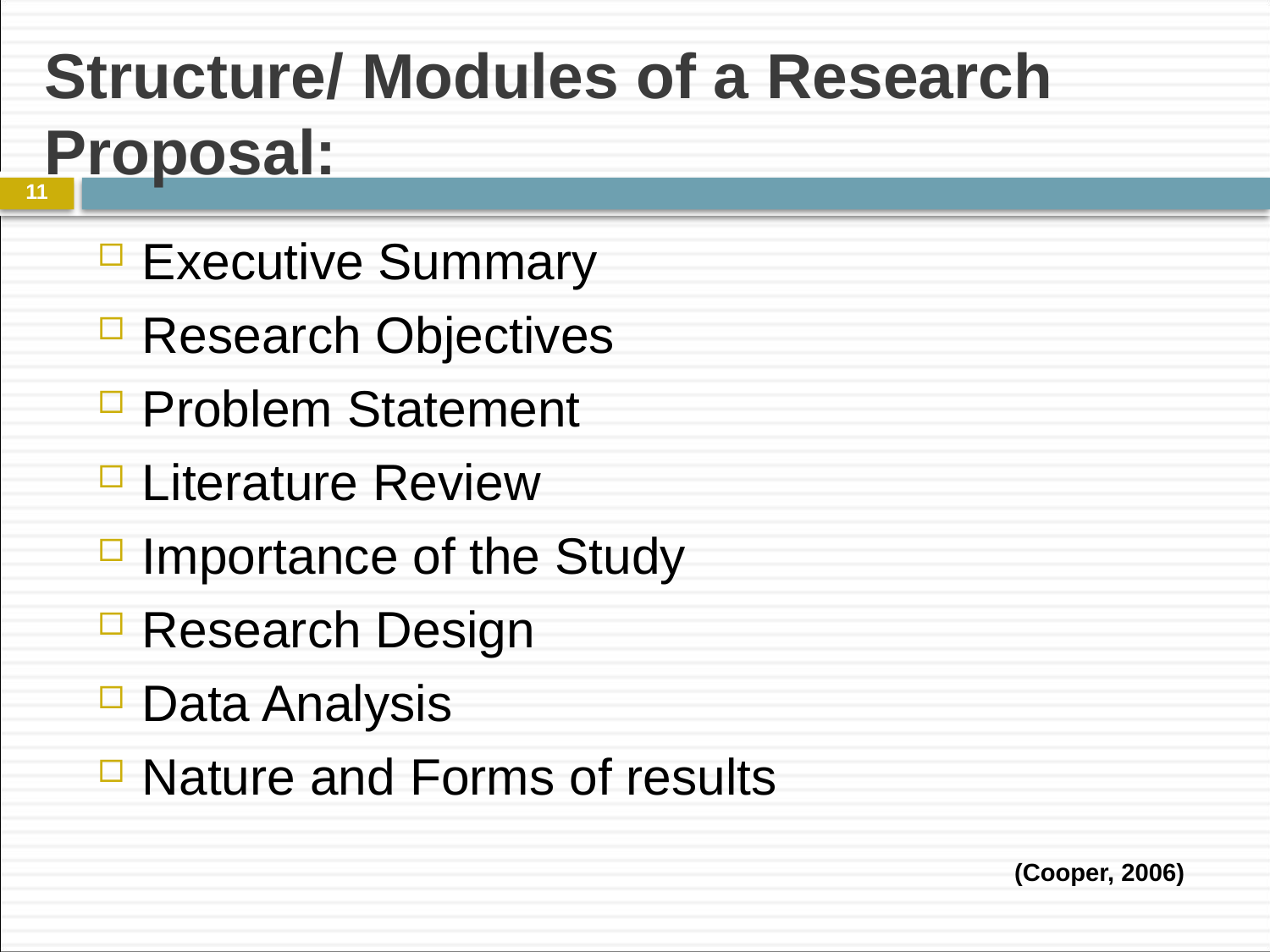

# Structure/ Modules of a Research Proposal:
11
Executive Summary
Research Objectives
Problem Statement
Literature Review
Importance of the Study
Research Design
Data Analysis
Nature and Forms of results
(Cooper, 2006)